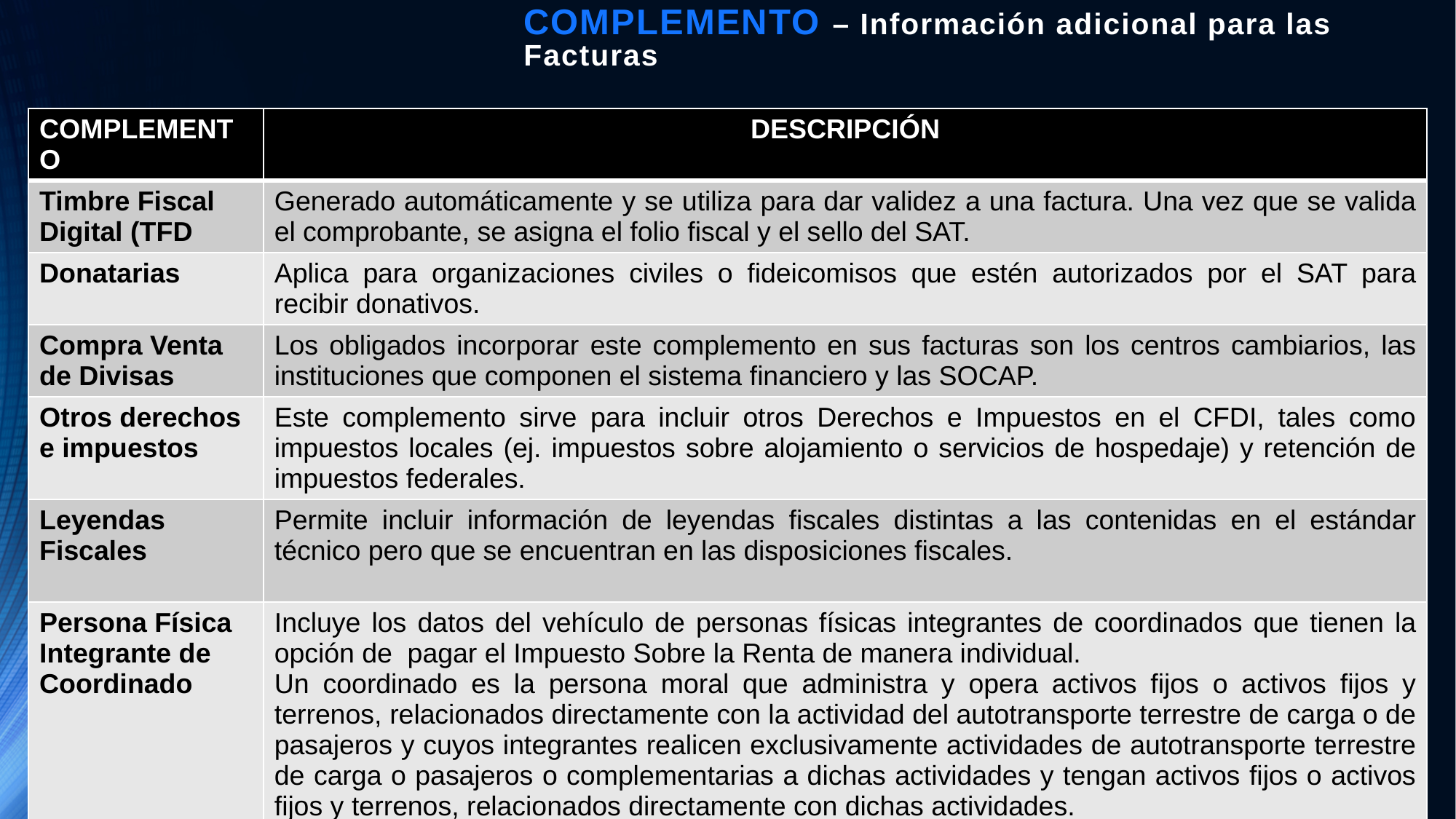

# COMPLEMENTO – Información adicional para las Facturas
| COMPLEMENTO | DESCRIPCIÓN |
| --- | --- |
| Timbre Fiscal Digital (TFD | Generado automáticamente y se utiliza para dar validez a una factura. Una vez que se valida el comprobante, se asigna el folio fiscal y el sello del SAT. |
| Donatarias | Aplica para organizaciones civiles o fideicomisos que estén autorizados por el SAT para recibir donativos. |
| Compra Venta de Divisas | Los obligados incorporar este complemento en sus facturas son los centros cambiarios, las instituciones que componen el sistema financiero y las SOCAP. |
| Otros derechos e impuestos | Este complemento sirve para incluir otros Derechos e Impuestos en el CFDI, tales como impuestos locales (ej. impuestos sobre alojamiento o servicios de hospedaje) y retención de impuestos federales. |
| Leyendas Fiscales | Permite incluir información de leyendas fiscales distintas a las contenidas en el estándar técnico pero que se encuentran en las disposiciones fiscales. |
| Persona Física Integrante de Coordinado | Incluye los datos del vehículo de personas físicas integrantes de coordinados que tienen la opción de  pagar el Impuesto Sobre la Renta de manera individual. Un coordinado es la persona moral que administra y opera activos fijos o activos fijos y terrenos, relacionados directamente con la actividad del autotransporte terrestre de carga o de pasajeros y cuyos integrantes realicen exclusivamente actividades de autotransporte terrestre de carga o pasajeros o complementarias a dichas actividades y tengan activos fijos o activos fijos y terrenos, relacionados directamente con dichas actividades. |